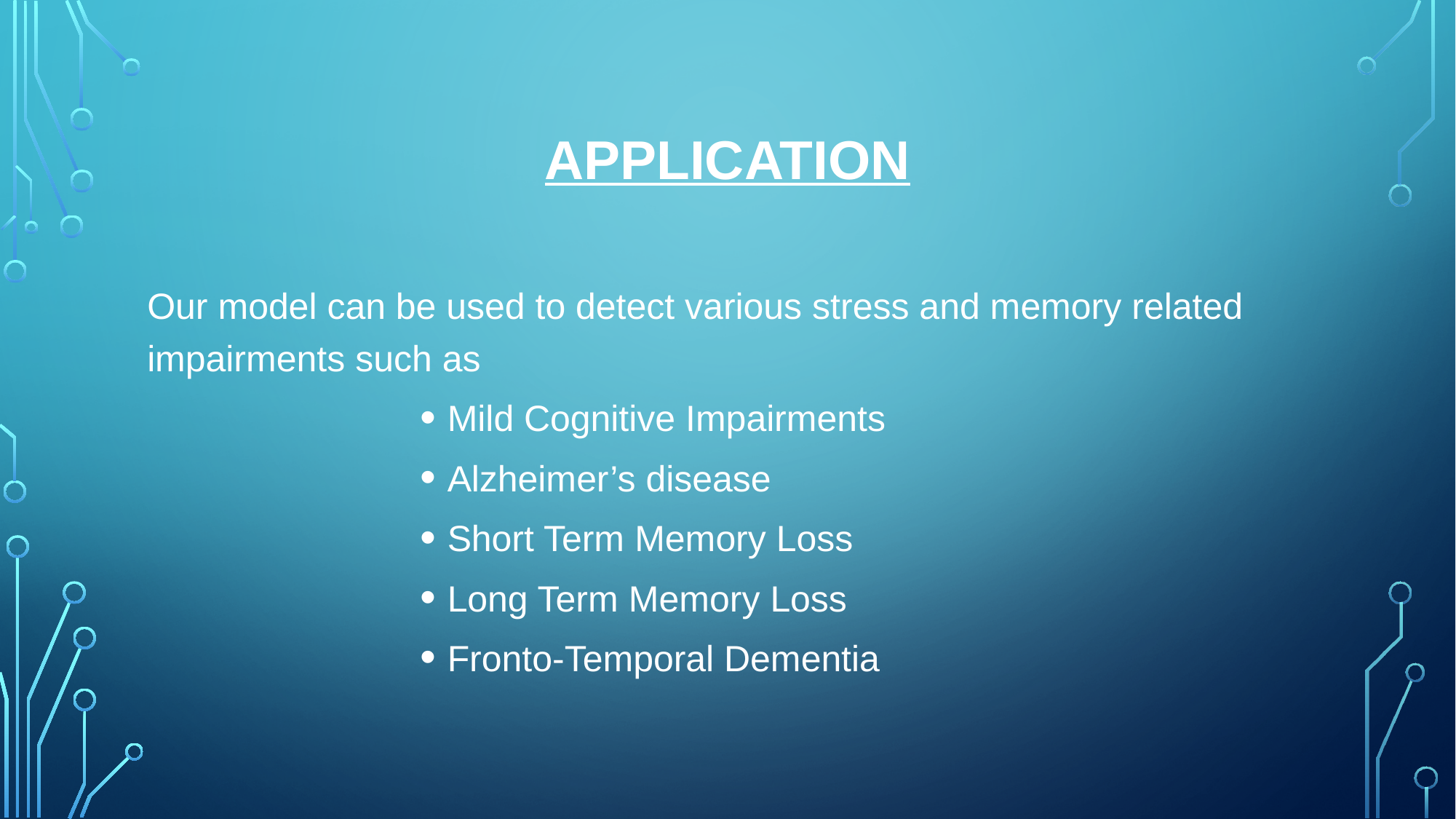

# APPLICATION
Our model can be used to detect various stress and memory related impairments such as
Mild Cognitive Impairments
Alzheimer’s disease
Short Term Memory Loss
Long Term Memory Loss
Fronto-Temporal Dementia